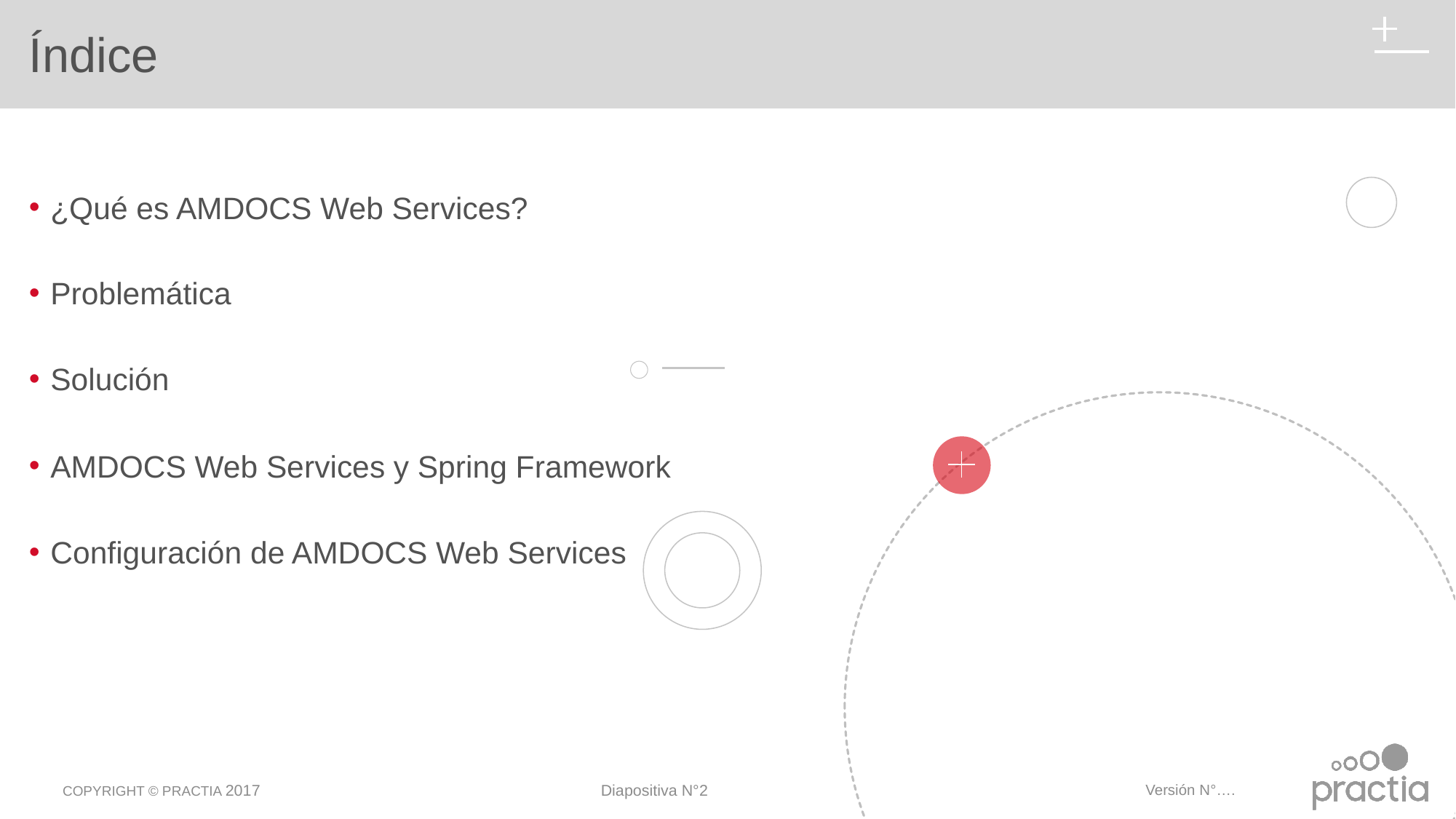

Índice
¿Qué es AMDOCS Web Services?

Problemática

Solución

AMDOCS Web Services y Spring Framework

Configuración de AMDOCS Web Services